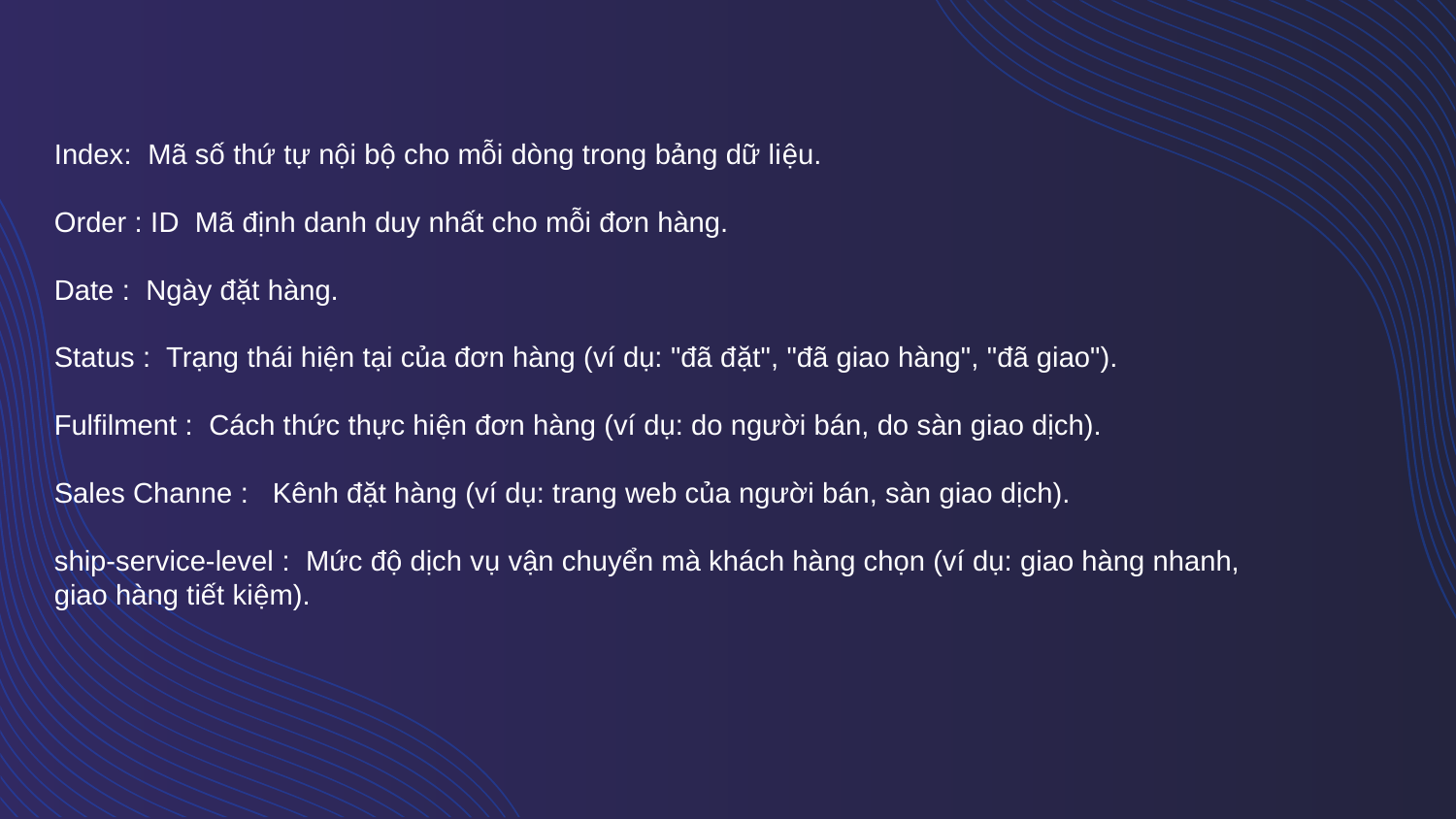

Index:  Mã số thứ tự nội bộ cho mỗi dòng trong bảng dữ liệu.

Order : ID  Mã định danh duy nhất cho mỗi đơn hàng.

Date :  Ngày đặt hàng.

Status :  Trạng thái hiện tại của đơn hàng (ví dụ: "đã đặt", "đã giao hàng", "đã giao").

Fulfilment :  Cách thức thực hiện đơn hàng (ví dụ: do người bán, do sàn giao dịch).

Sales Channe :   Kênh đặt hàng (ví dụ: trang web của người bán, sàn giao dịch).

ship-service-level :  Mức độ dịch vụ vận chuyển mà khách hàng chọn (ví dụ: giao hàng nhanh, giao hàng tiết kiệm).